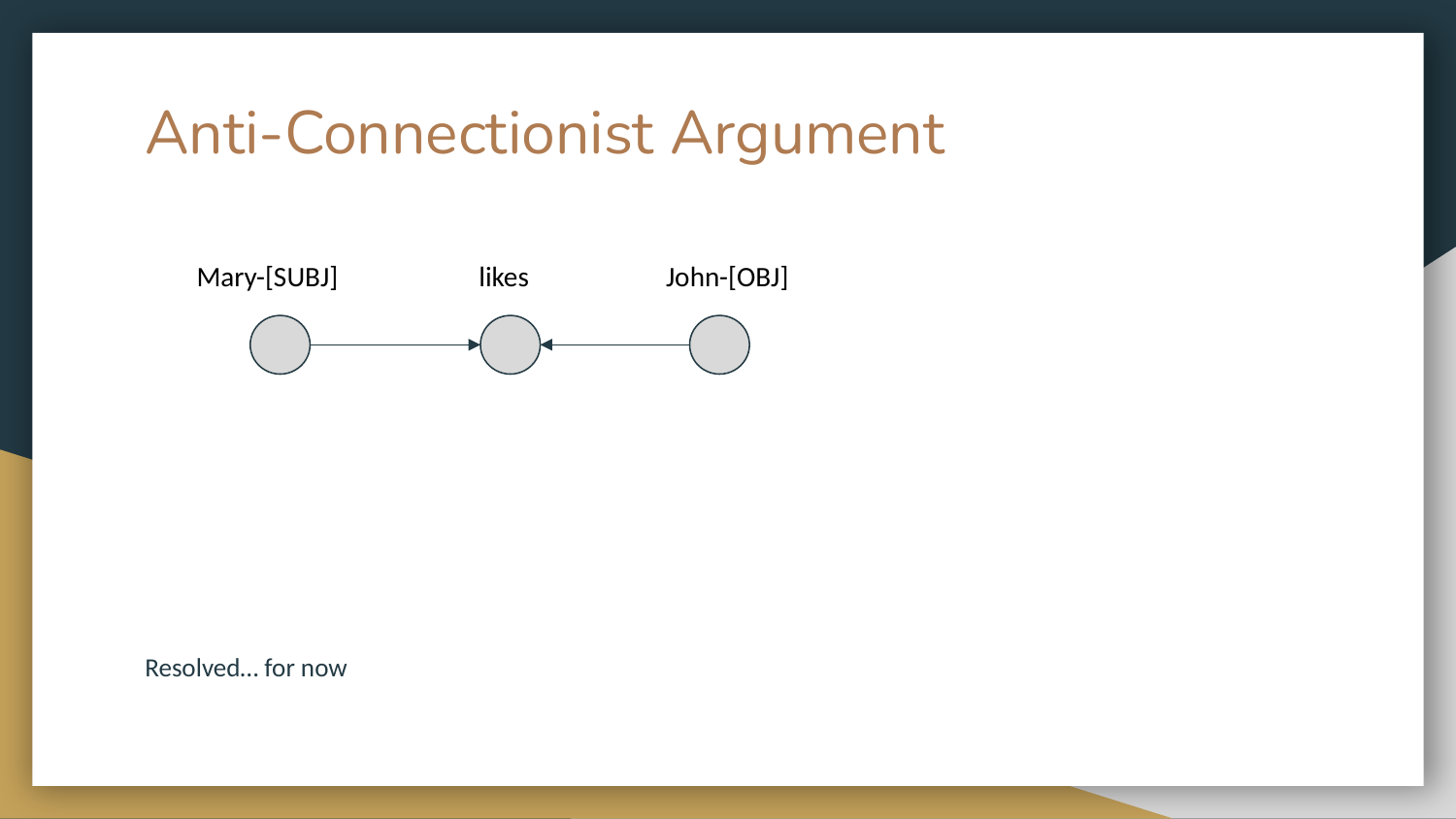

# Anti-Connectionist Argument
Mary-[SUBJ]
likes
John-[OBJ]

Resolved… for now